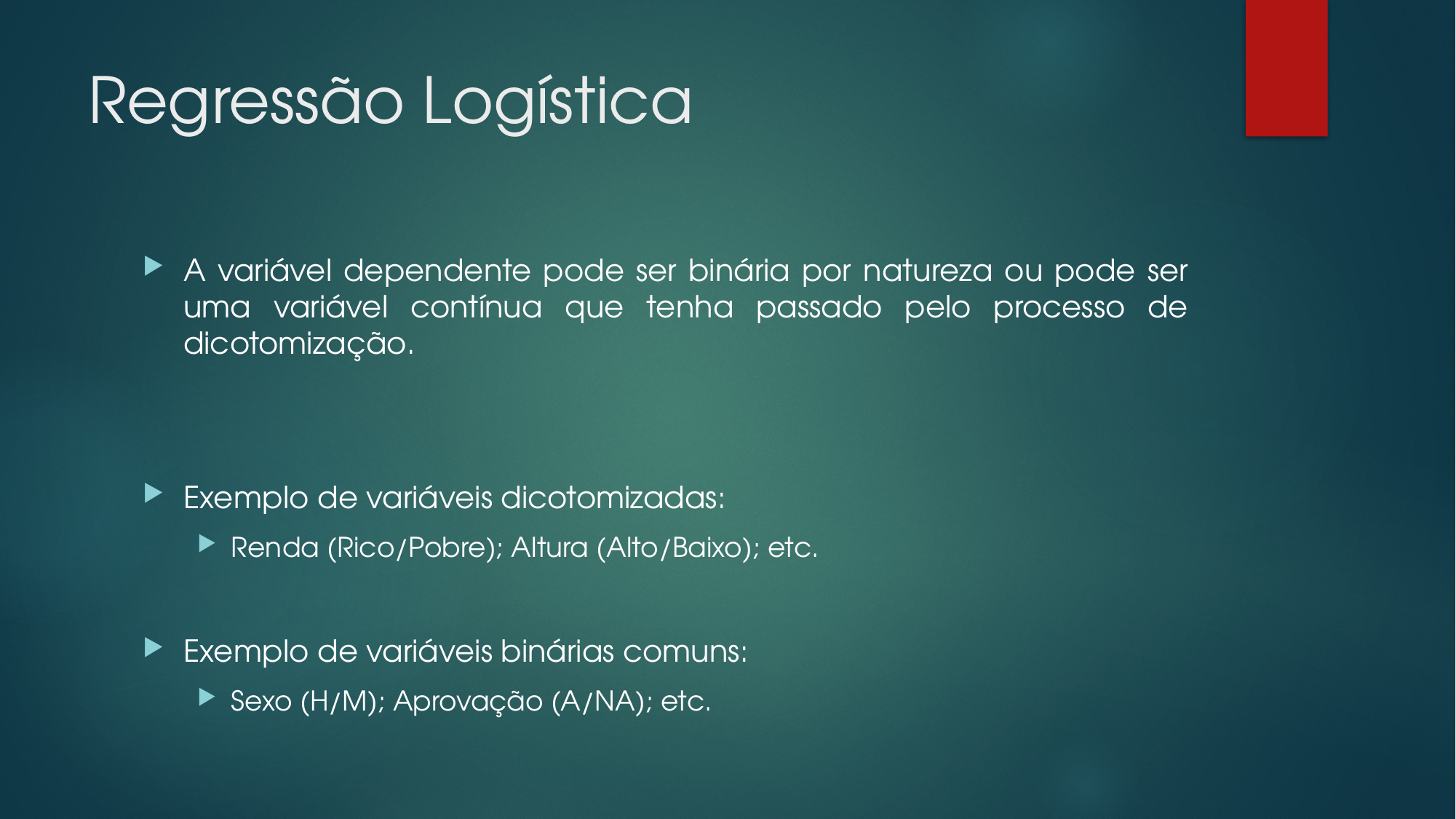

# Regressão Logística
A variável dependente pode ser binária por natureza ou pode ser uma variável contínua que tenha passado pelo processo de dicotomização.

Exemplo de variáveis dicotomizadas:
Renda (Rico/Pobre); Altura (Alto/Baixo); etc.

Exemplo de variáveis binárias comuns:
Sexo (H/M); Aprovação (A/NA); etc.